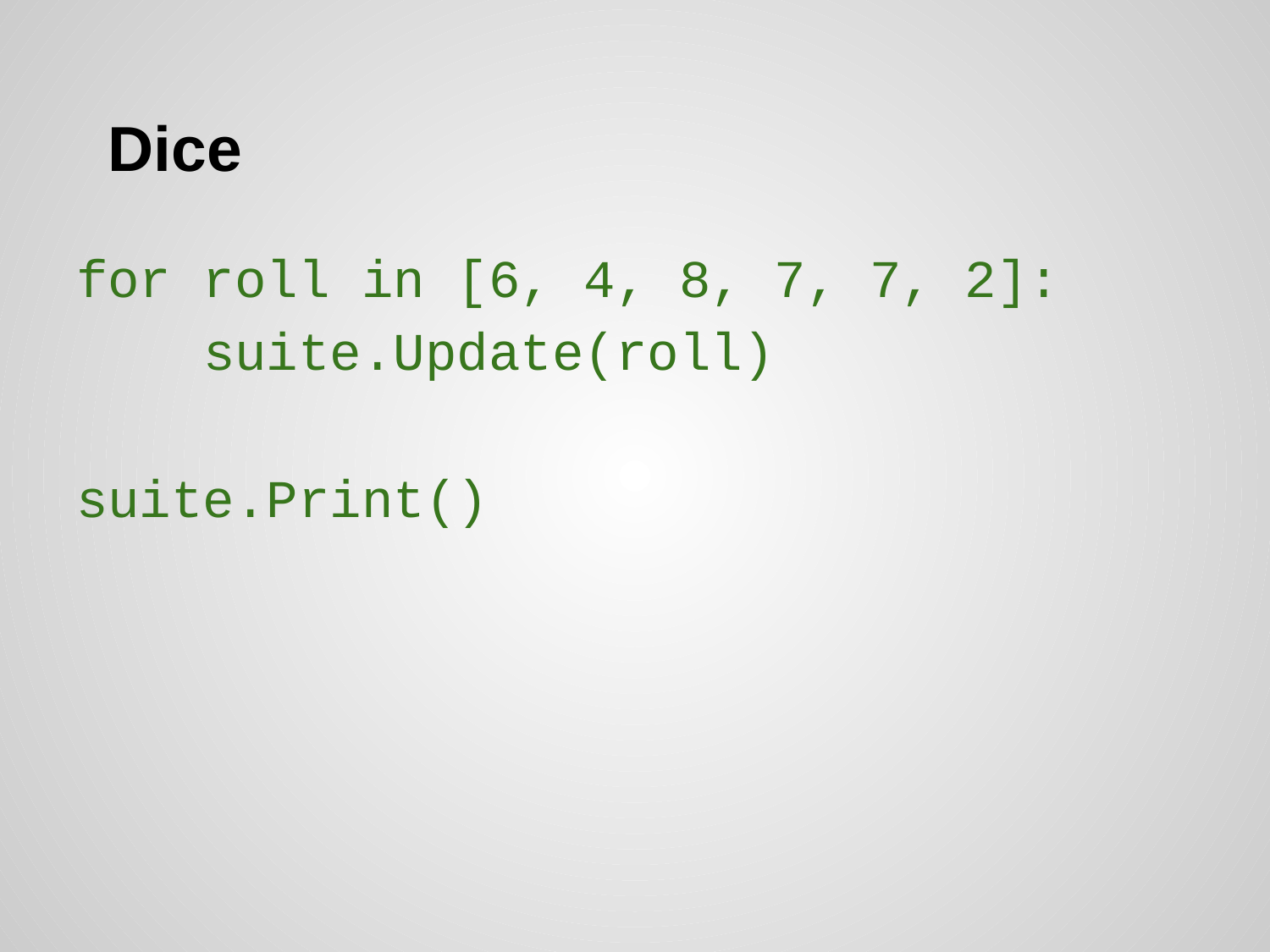

# Dice
for roll in [6, 4, 8, 7, 7, 2]:
    suite.Update(roll)

suite.Print()